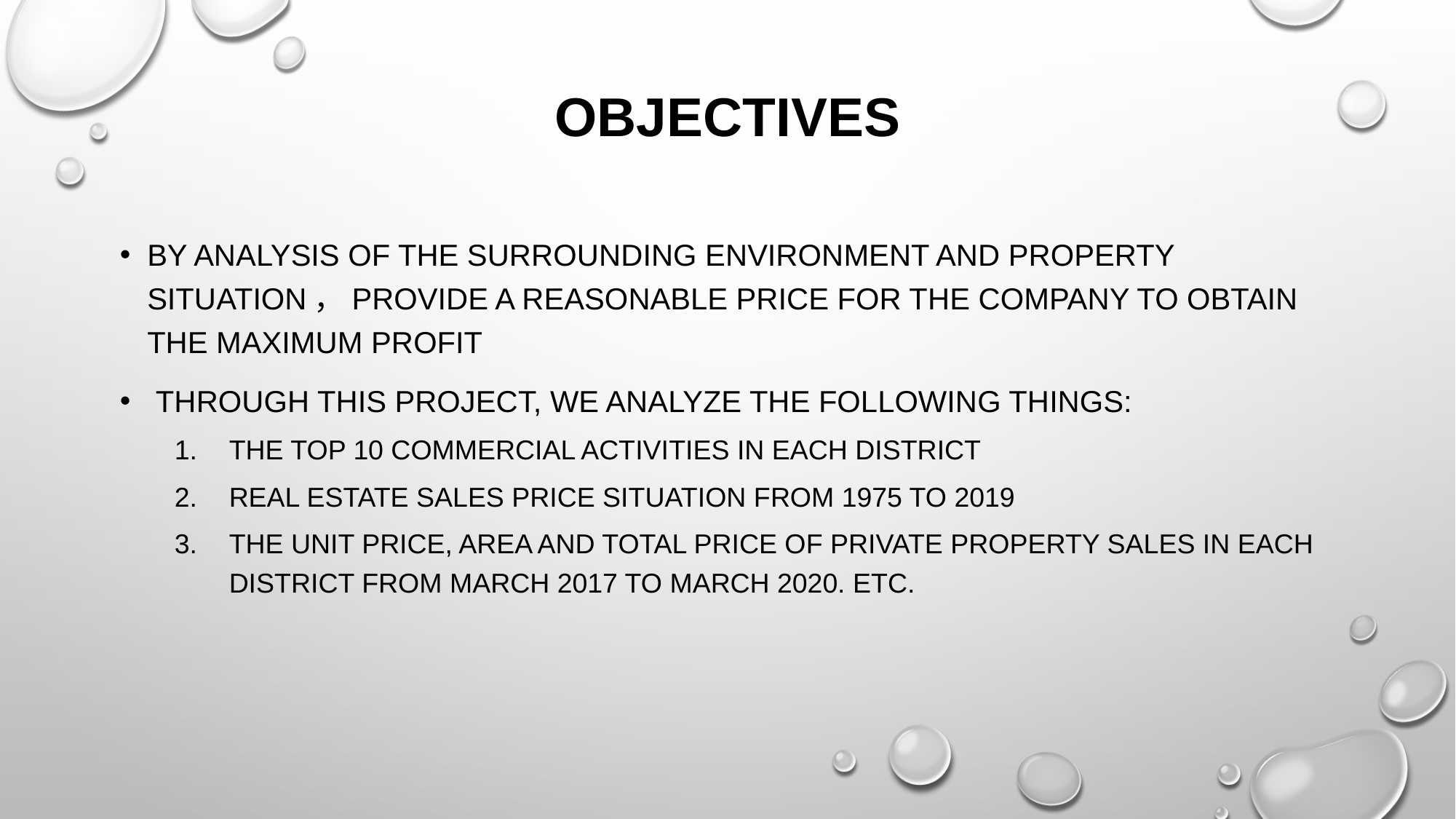

# Objectives
By analysis of the surrounding environment and property situation，Provide a reasonable price for the company to obtain the maximum profit
 Through this project, we analyze the following things:
the top 10 commercial activities in each district
real estate sales price situation from 1975 to 2019
the unit price, area and total price of private property sales in each district from March 2017 to March 2020. etc.